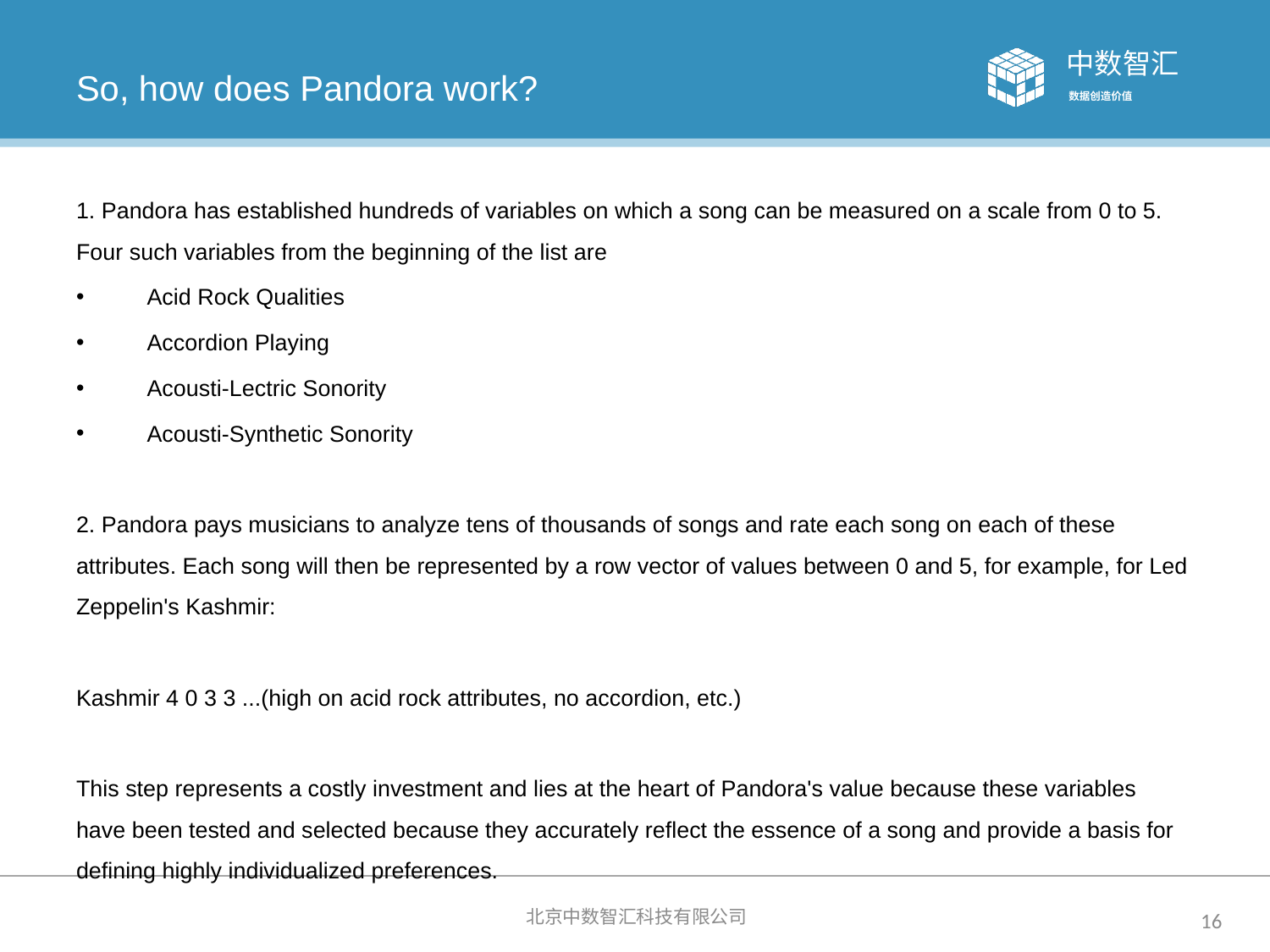

# So, how does Pandora work?
1. Pandora has established hundreds of variables on which a song can be measured on a scale from 0 to 5. Four such variables from the beginning of the list are
    Acid Rock Qualities
    Accordion Playing
    Acousti-Lectric Sonority
    Acousti-Synthetic Sonority

2. Pandora pays musicians to analyze tens of thousands of songs and rate each song on each of these attributes. Each song will then be represented by a row vector of values between 0 and 5, for example, for Led Zeppelin's Kashmir:

Kashmir 4 0 3 3 ...(high on acid rock attributes, no accordion, etc.)

This step represents a costly investment and lies at the heart of Pandora's value because these variables have been tested and selected because they accurately reflect the essence of a song and provide a basis for defining highly individualized preferences.
16